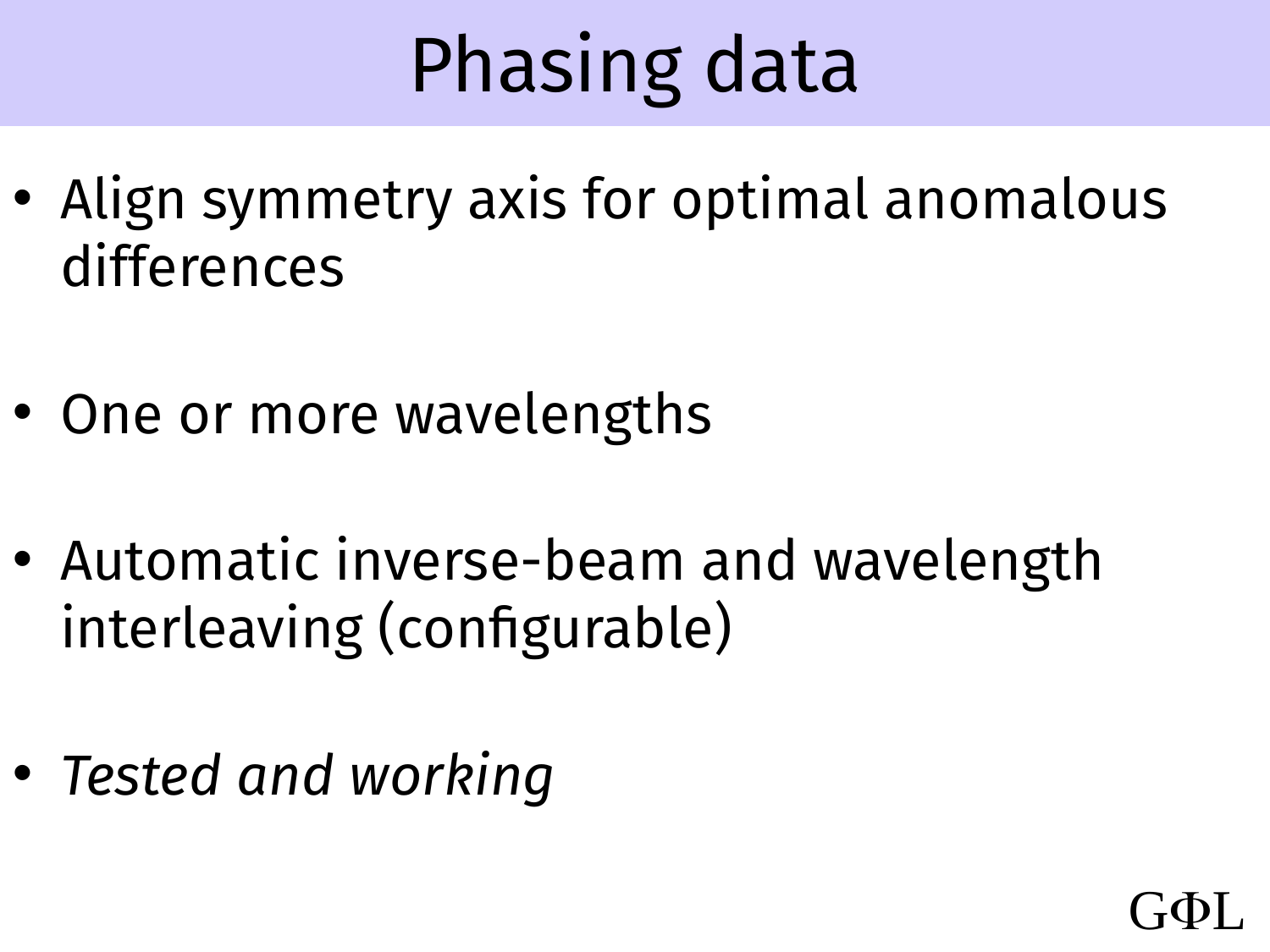

Phasing data
Align symmetry axis for optimal anomalous differences

One or more wavelengths

Automatic inverse-beam and wavelength interleaving (configurable)

Tested and working